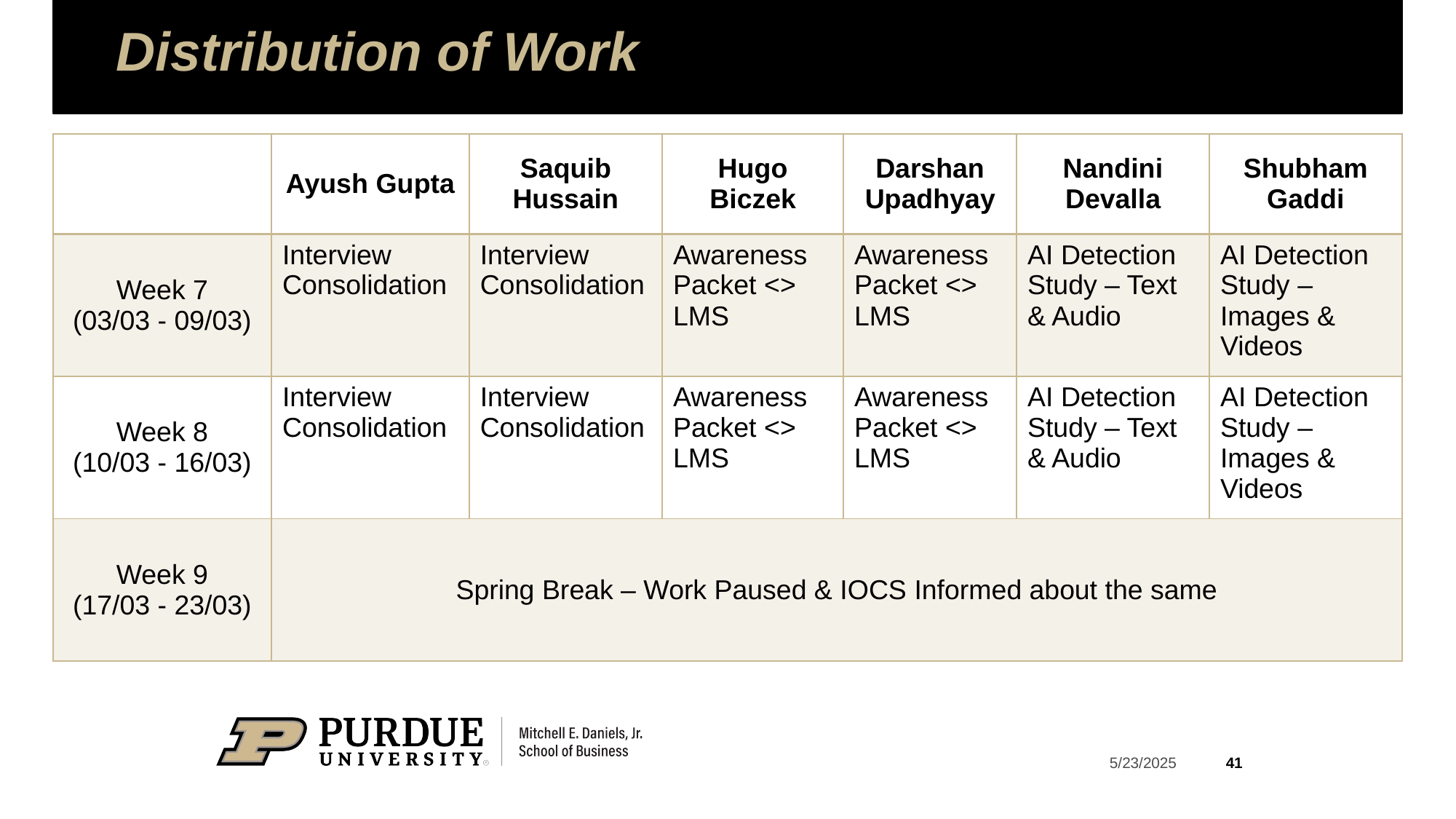

# Distribution of Work
|  | Ayush Gupta | Saquib Hussain | Hugo Biczek | Darshan Upadhyay | Nandini Devalla | Shubham Gaddi |
| --- | --- | --- | --- | --- | --- | --- |
| Week 7 (03/03 - 09/03) | Interview Consolidation | Interview Consolidation | Awareness Packet <> LMS | Awareness Packet <> LMS | AI Detection Study – Text & Audio | AI Detection Study – Images & Videos |
| Week 8 (10/03 - 16/03) | Interview Consolidation | Interview Consolidation | Awareness Packet <> LMS | Awareness Packet <> LMS | AI Detection Study – Text & Audio | AI Detection Study – Images & Videos |
| Week 9 (17/03 - 23/03) | Spring Break – Work Paused & IOCS Informed about the same |  |  |  |  |  |
41
5/23/2025